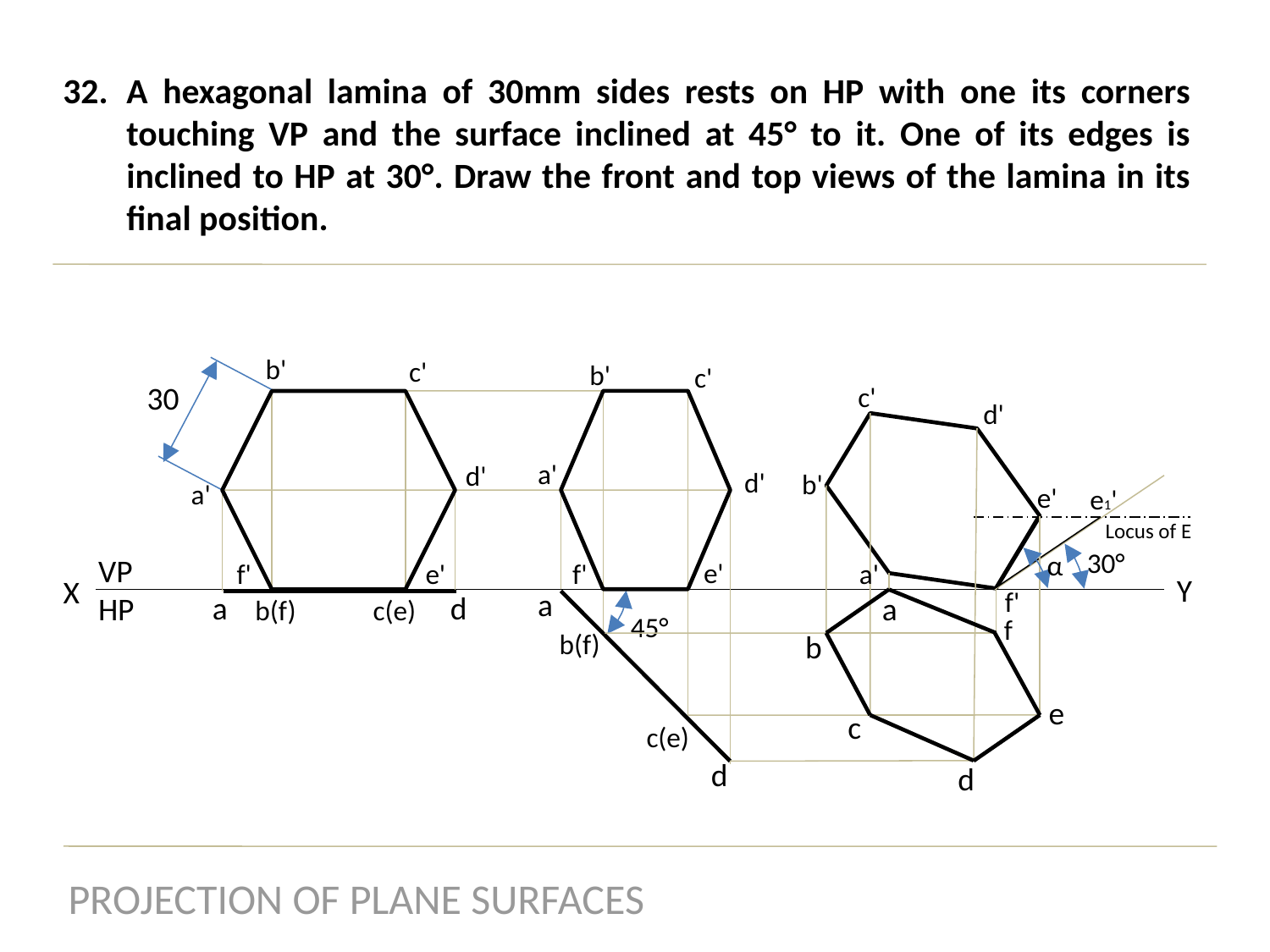

A hexagonal lamina of 30mm sides rests on HP with one its corners touching VP and the surface inclined at 45° to it. One of its edges is inclined to HP at 30°. Draw the front and top views of the lamina in its final position.
b'
c'
b'
c'
30
c'
d'

a'
d'
d'
b'
a'
e'
e1'
Locus of E

30°
α

VP
HP

e'
f'
e'
f'
a'
Y
X
f'
a
a
d
a
b(f)
c(e)
45°
f
b(f)
b
e
c
c(e)
d
d
PROJECTION OF PLANE SURFACES